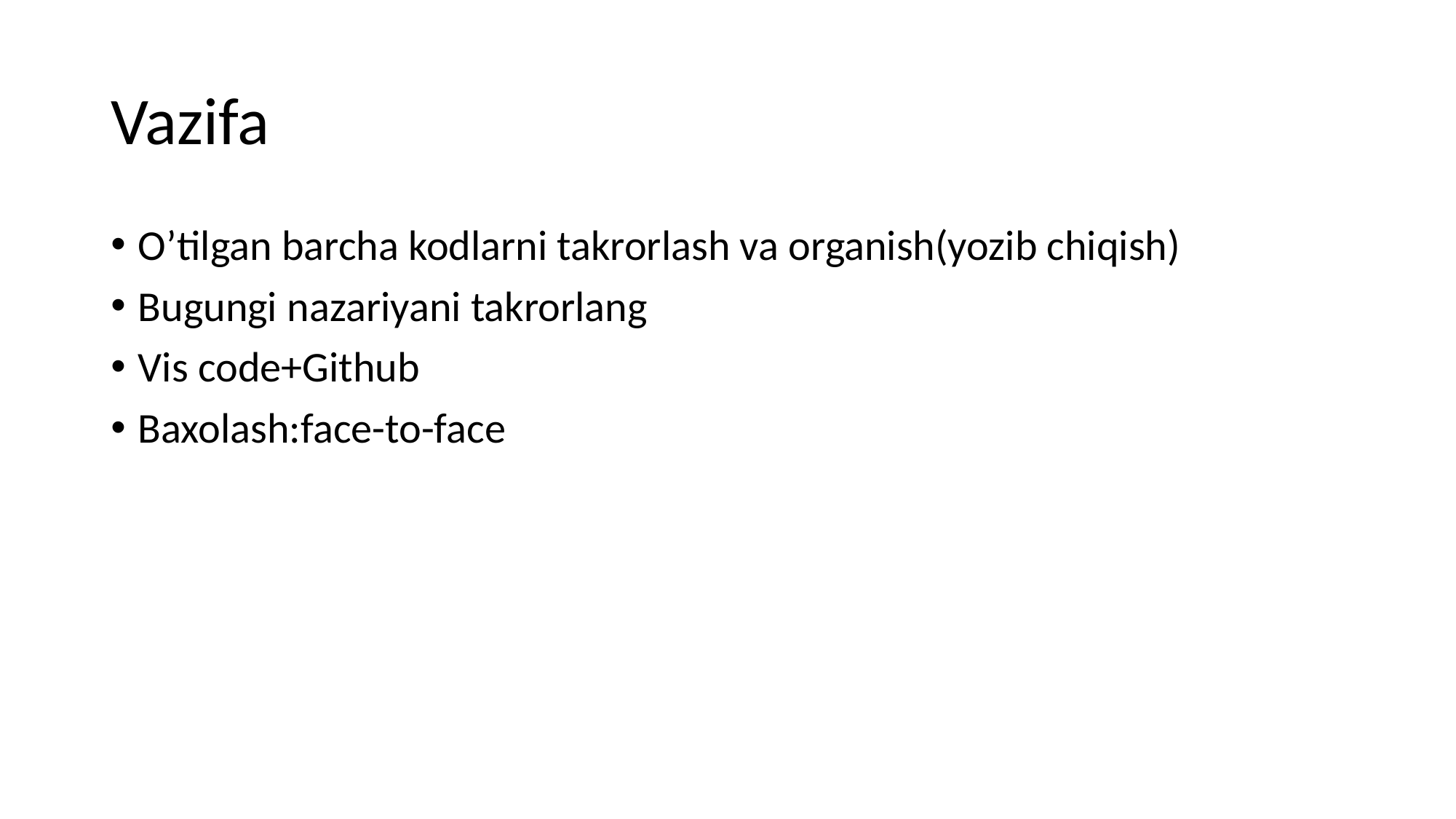

# Vazifa
O’tilgan barcha kodlarni takrorlash va organish(yozib chiqish)
Bugungi nazariyani takrorlang
Vis code+Github
Baxolash:face-to-face